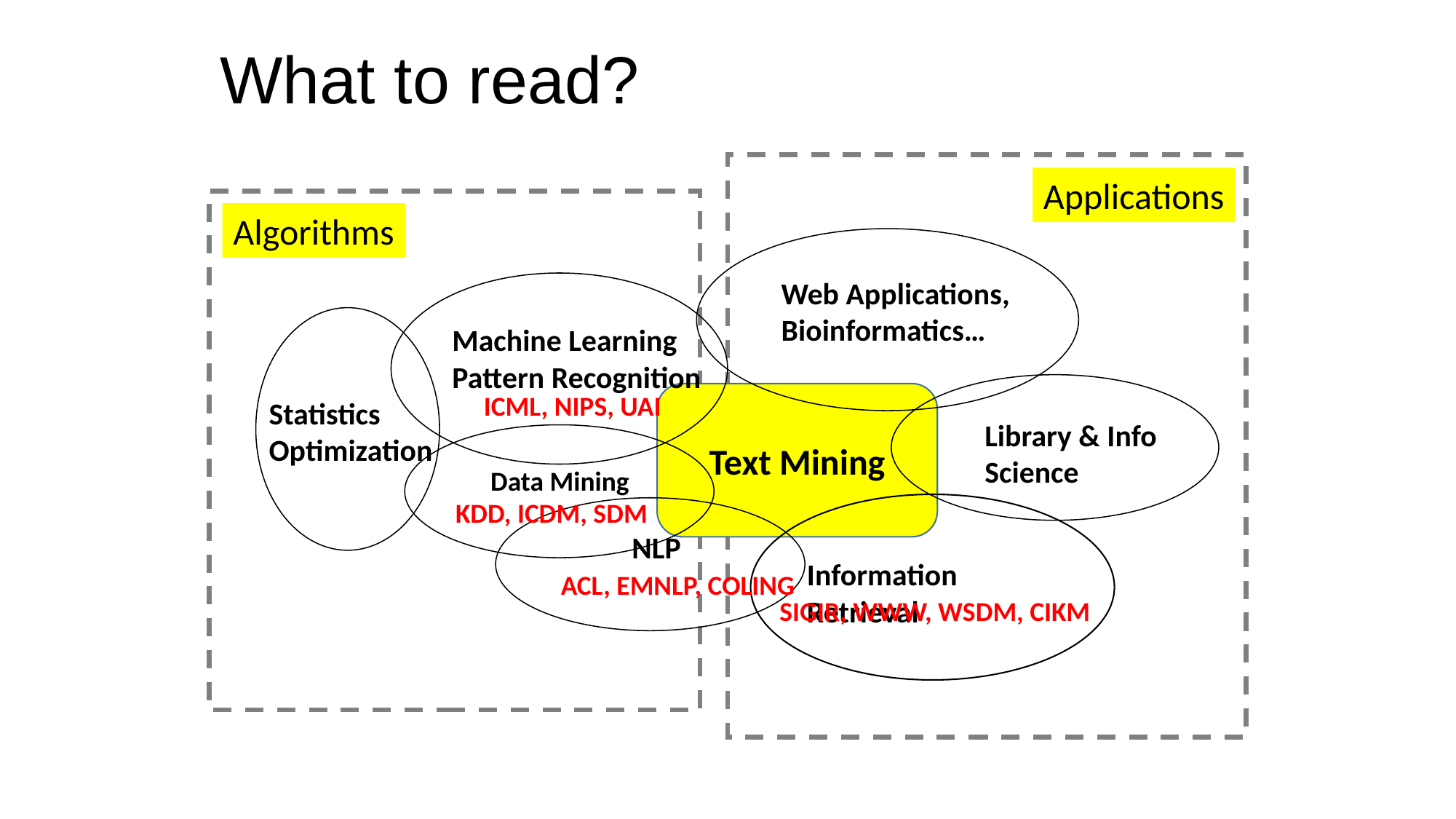

# What to read?

Applications

Algorithms

Web Applications,
Bioinformatics…

Machine Learning
Pattern Recognition

Library & Info
Science
ICML, NIPS, UAI
Text Mining
Statistics
Optimization

Data Mining
KDD, ICDM, SDM

Information Retrieval
SIGIR, WWW, WSDM, CIKM

NLP
ACL, EMNLP, COLING